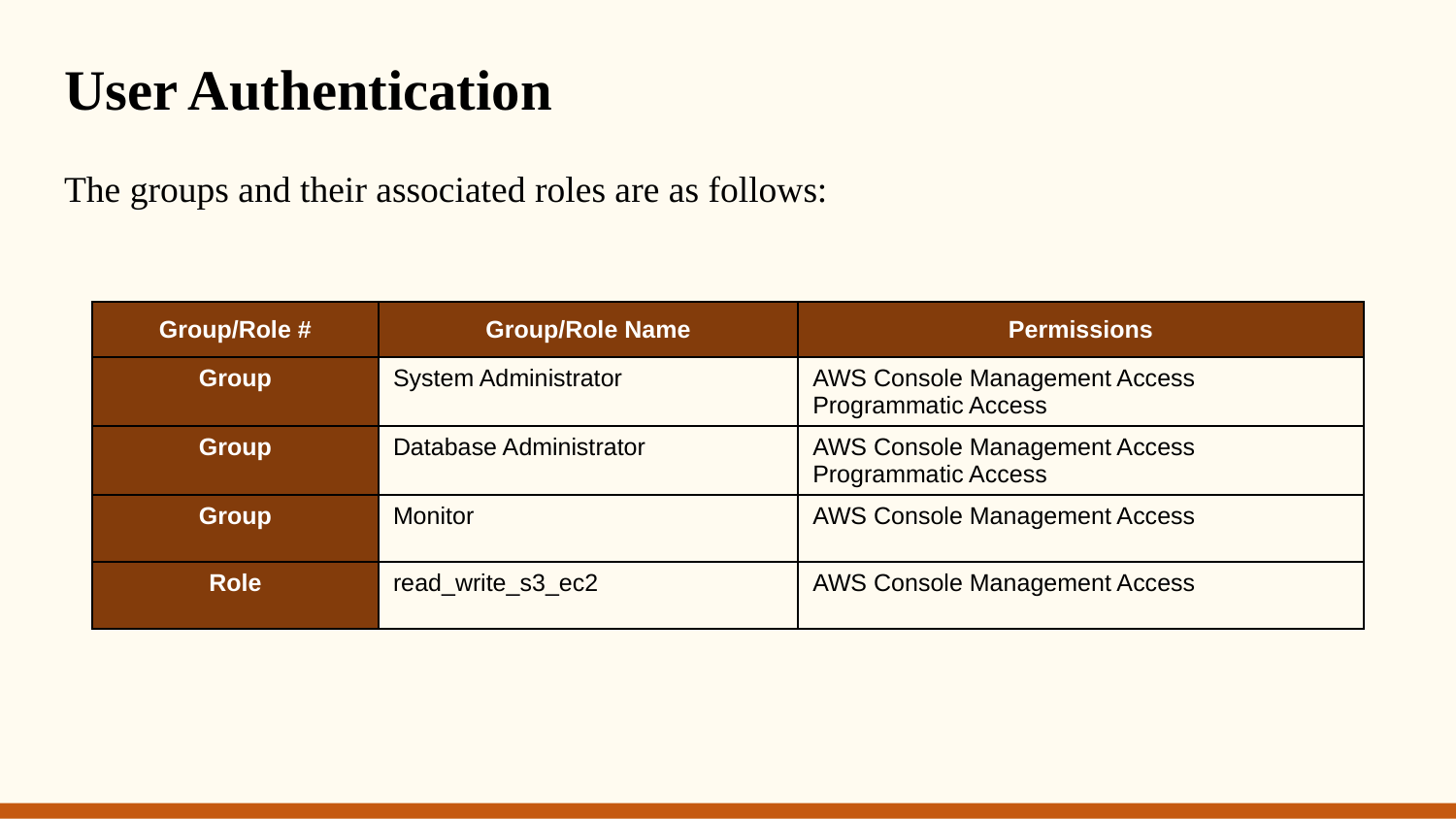

# User Authentication

The groups and their associated roles are as follows:
| Group/Role # | Group/Role Name | Permissions |
| --- | --- | --- |
| Group | System Administrator | AWS Console Management Access Programmatic Access |
| Group | Database Administrator | AWS Console Management Access Programmatic Access |
| Group | Monitor | AWS Console Management Access |
| Role | read\_write\_s3\_ec2 | AWS Console Management Access |